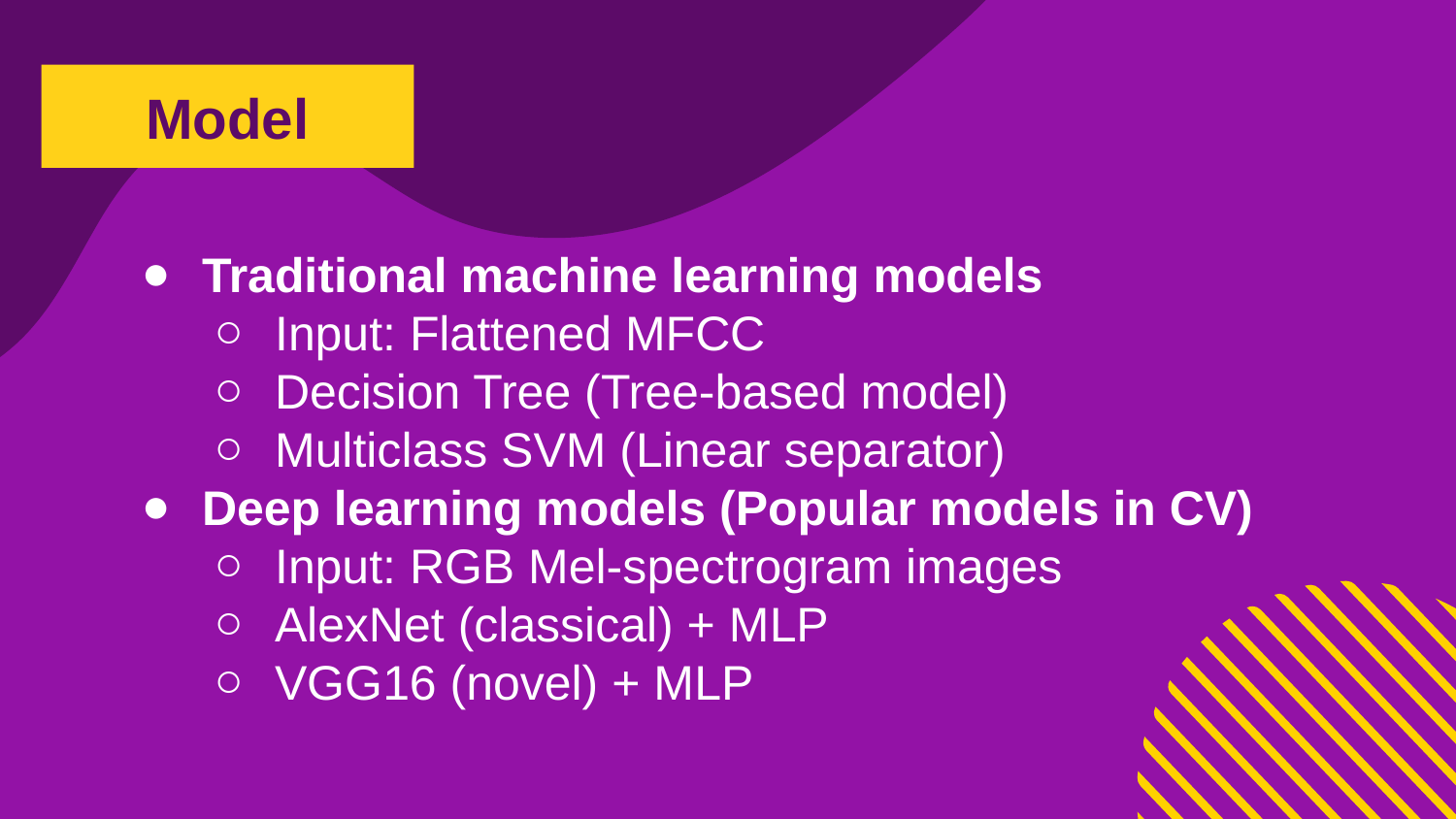

# Model
Traditional machine learning models
Input: Flattened MFCC
Decision Tree (Tree-based model)
Multiclass SVM (Linear separator)
Deep learning models (Popular models in CV)
Input: RGB Mel-spectrogram images
AlexNet (classical) + MLP
VGG16 (novel) + MLP